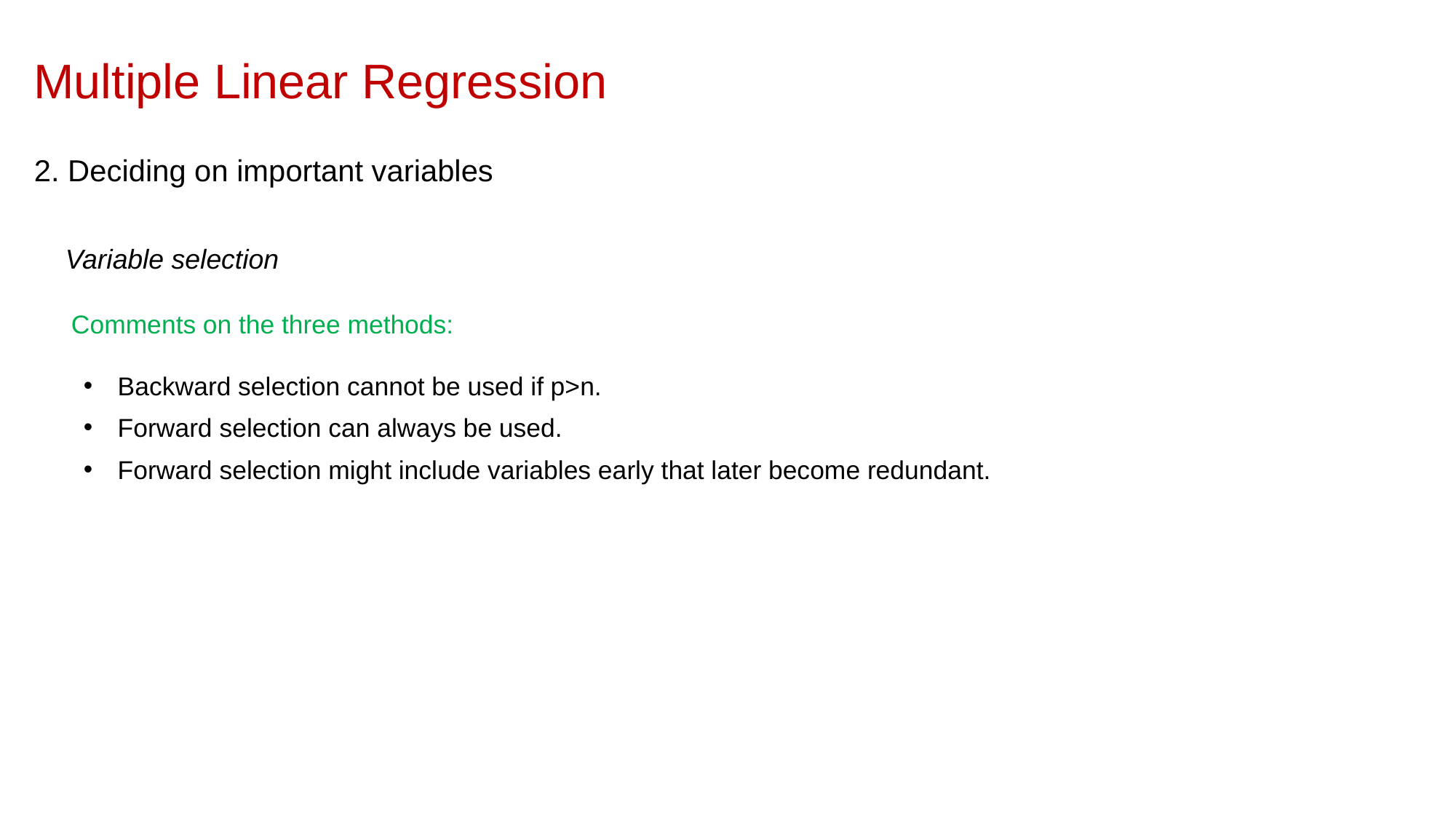

Multiple Linear Regression
2. Deciding on important variables
Variable selection
Comments on the three methods:
Backward selection cannot be used if p>n.

Forward selection can always be used.

Forward selection might include variables early that later become redundant.